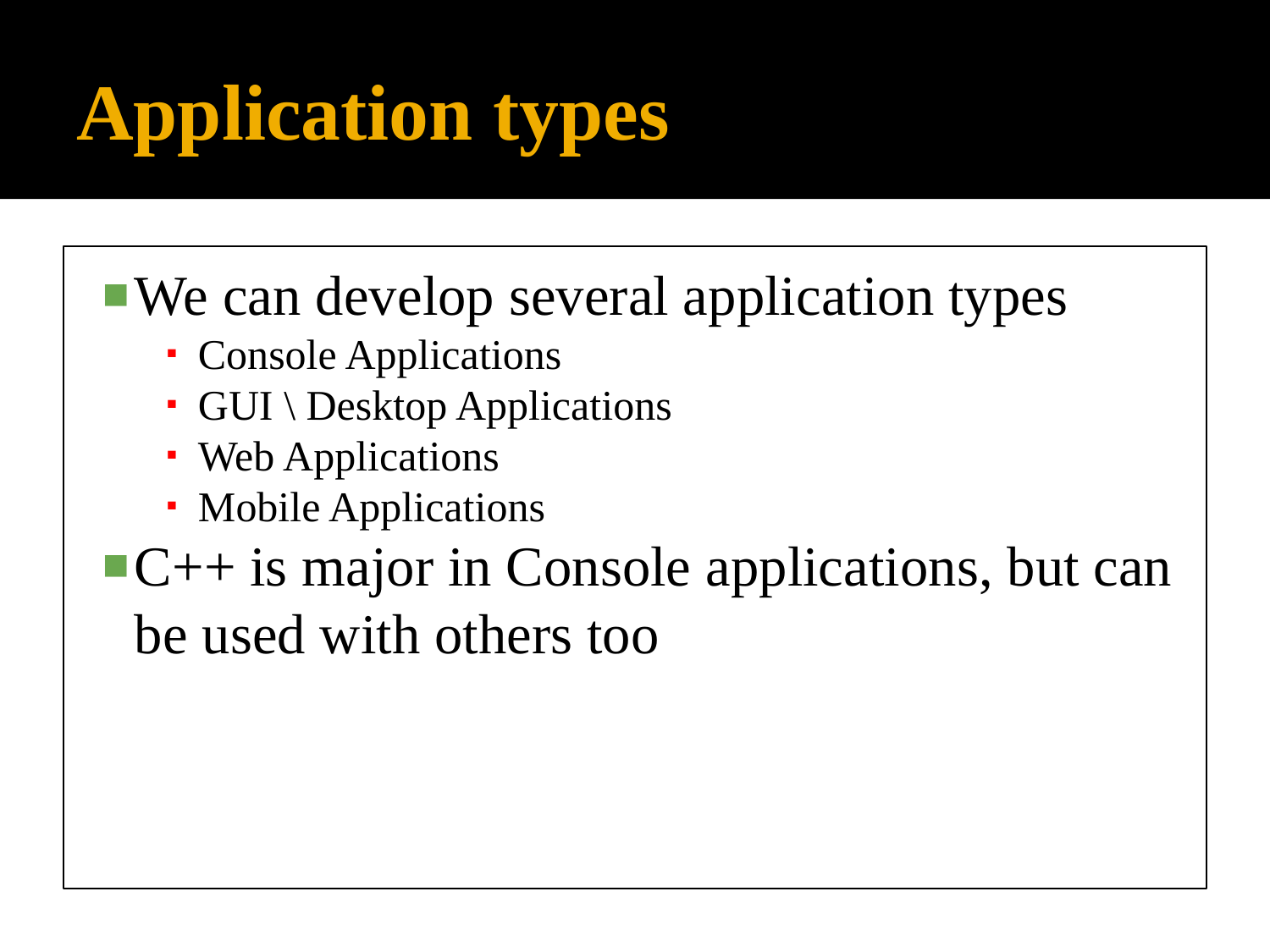

# Application types
We can develop several application types
Console Applications
GUI \ Desktop Applications
Web Applications
Mobile Applications
C++ is major in Console applications, but can be used with others too